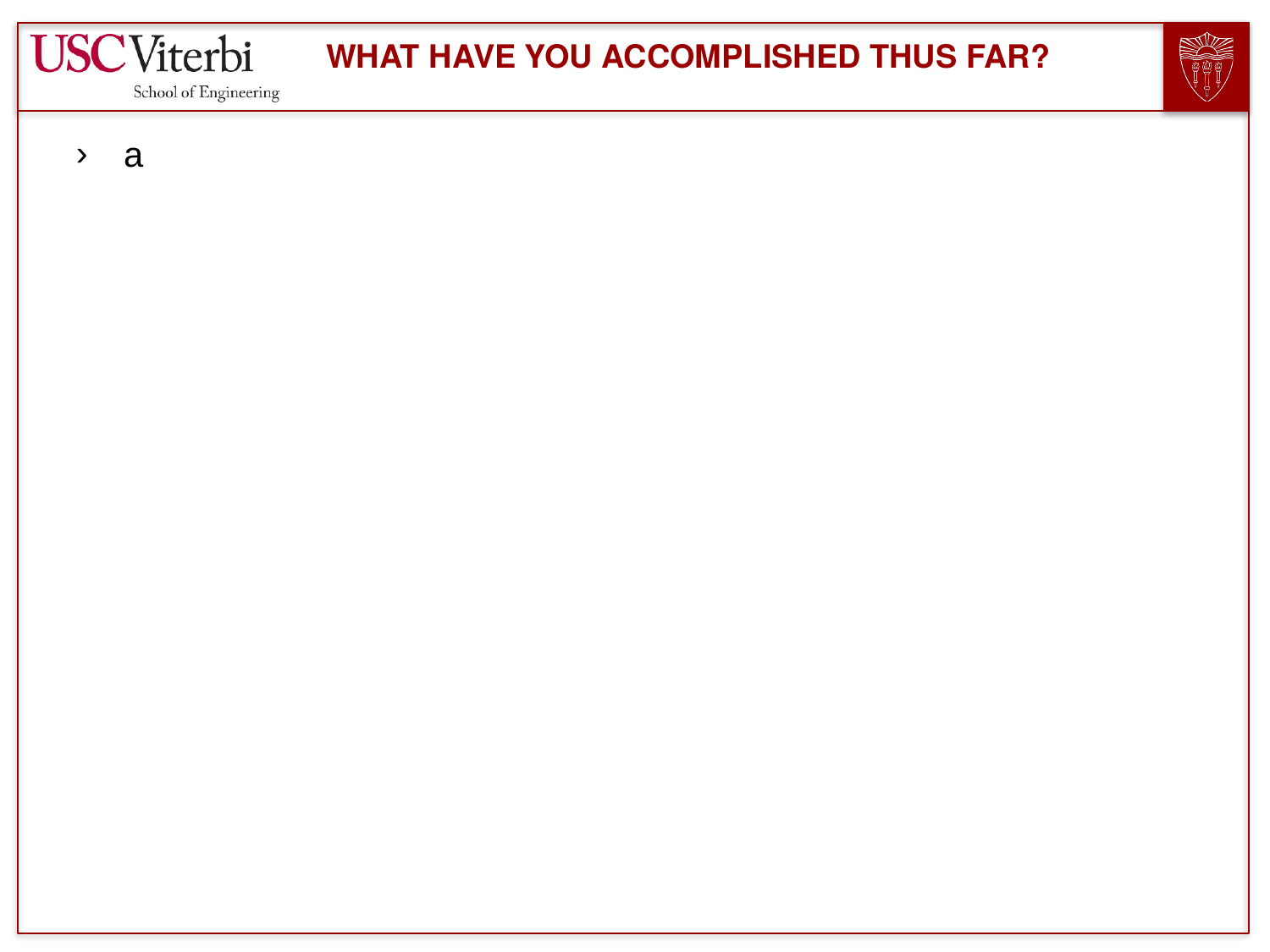

# What have you accomplished thus far?
a